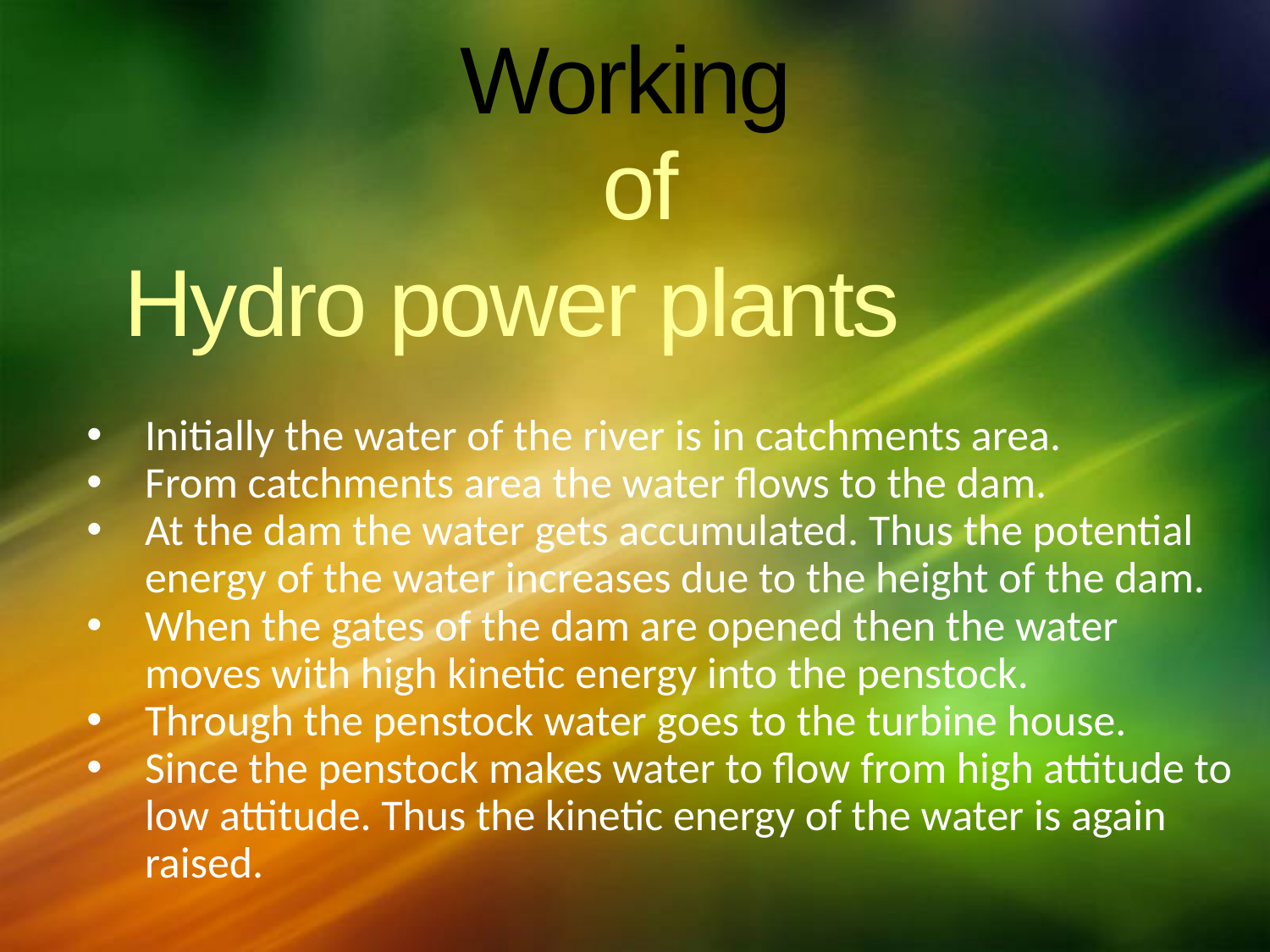

# Working
                         of

  Hydro power plants

Initially the water of the river is in catchments area.
From catchments area the water flows to the dam.
At the dam the water gets accumulated. Thus the potential energy of the water increases due to the height of the dam.
When the gates of the dam are opened then the water moves with high kinetic energy into the penstock.
Through the penstock water goes to the turbine house.
Since the penstock makes water to flow from high attitude to low attitude. Thus the kinetic energy of the water is again raised.